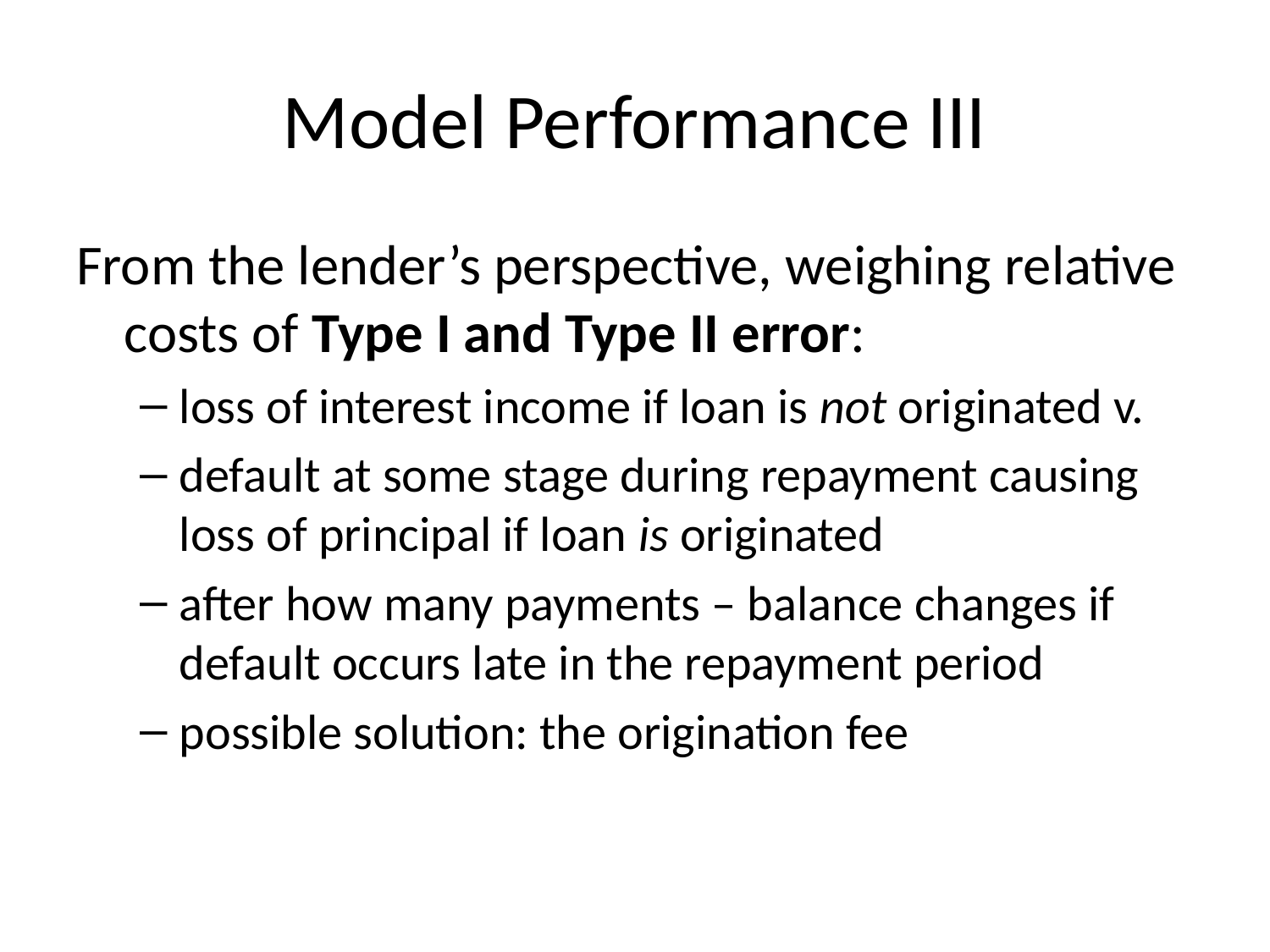

# Model Performance III
From the lender’s perspective, weighing relative costs of Type I and Type II error:
loss of interest income if loan is not originated v.
default at some stage during repayment causing loss of principal if loan is originated
after how many payments – balance changes if default occurs late in the repayment period
possible solution: the origination fee